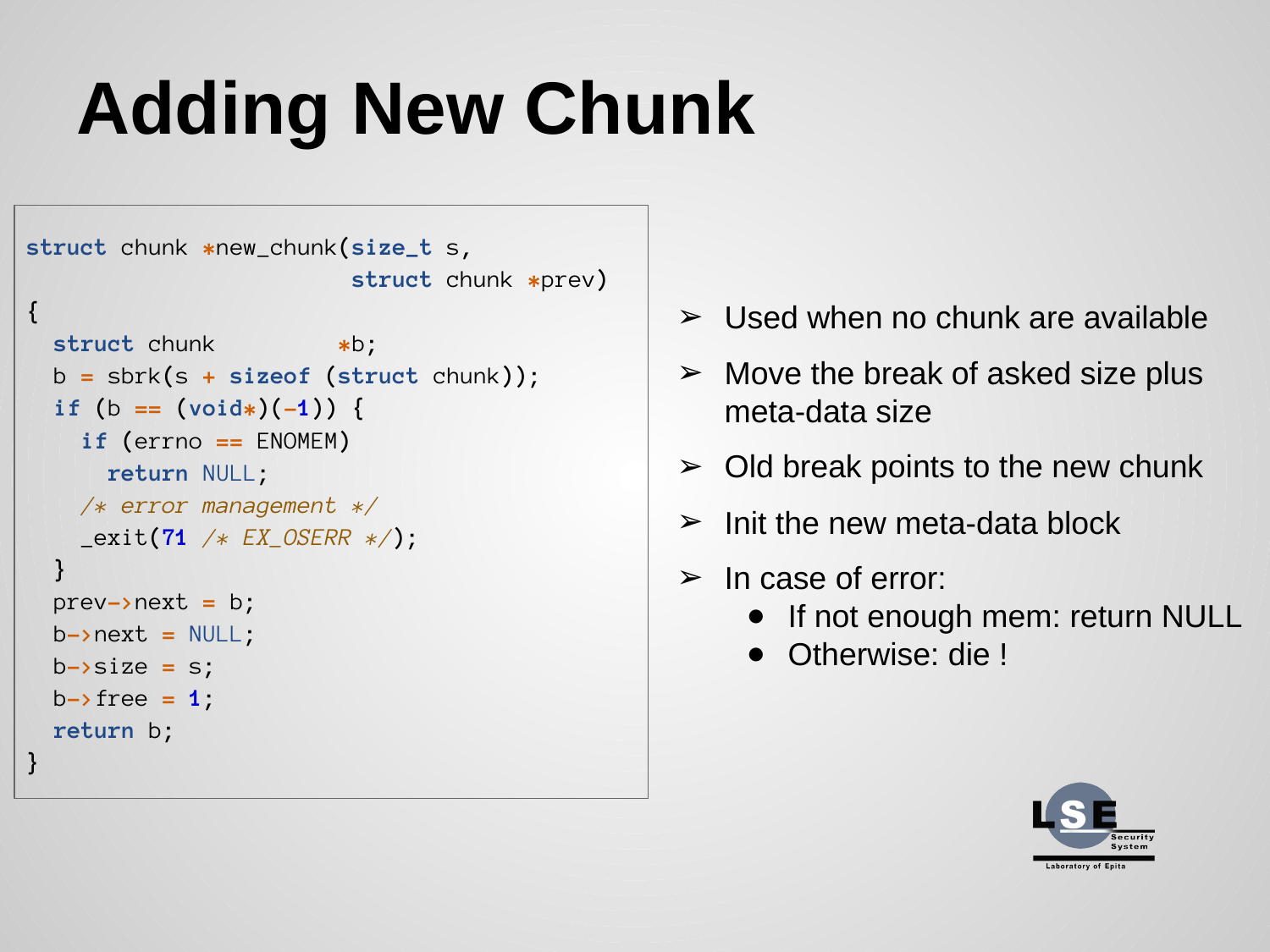

# Adding New Chunk
Used when no chunk are available
Move the break of asked size plus meta-data size
Old break points to the new chunk
Init the new meta-data block
In case of error:
If not enough mem: return NULL
Otherwise: die !
struct chunk *new_chunk(size_t s,
                        struct chunk *prev)
{
  struct chunk         *b;
  b = sbrk(s + sizeof (struct chunk));
  if (b == (void*)(-1)) {
    if (errno == ENOMEM)
      return NULL;
    /* error management */
    _exit(71 /* EX_OSERR */);
  }
  prev->next = b;
  b->next = NULL;
  b->size = s;
  b->free = 1;
  return b;
}